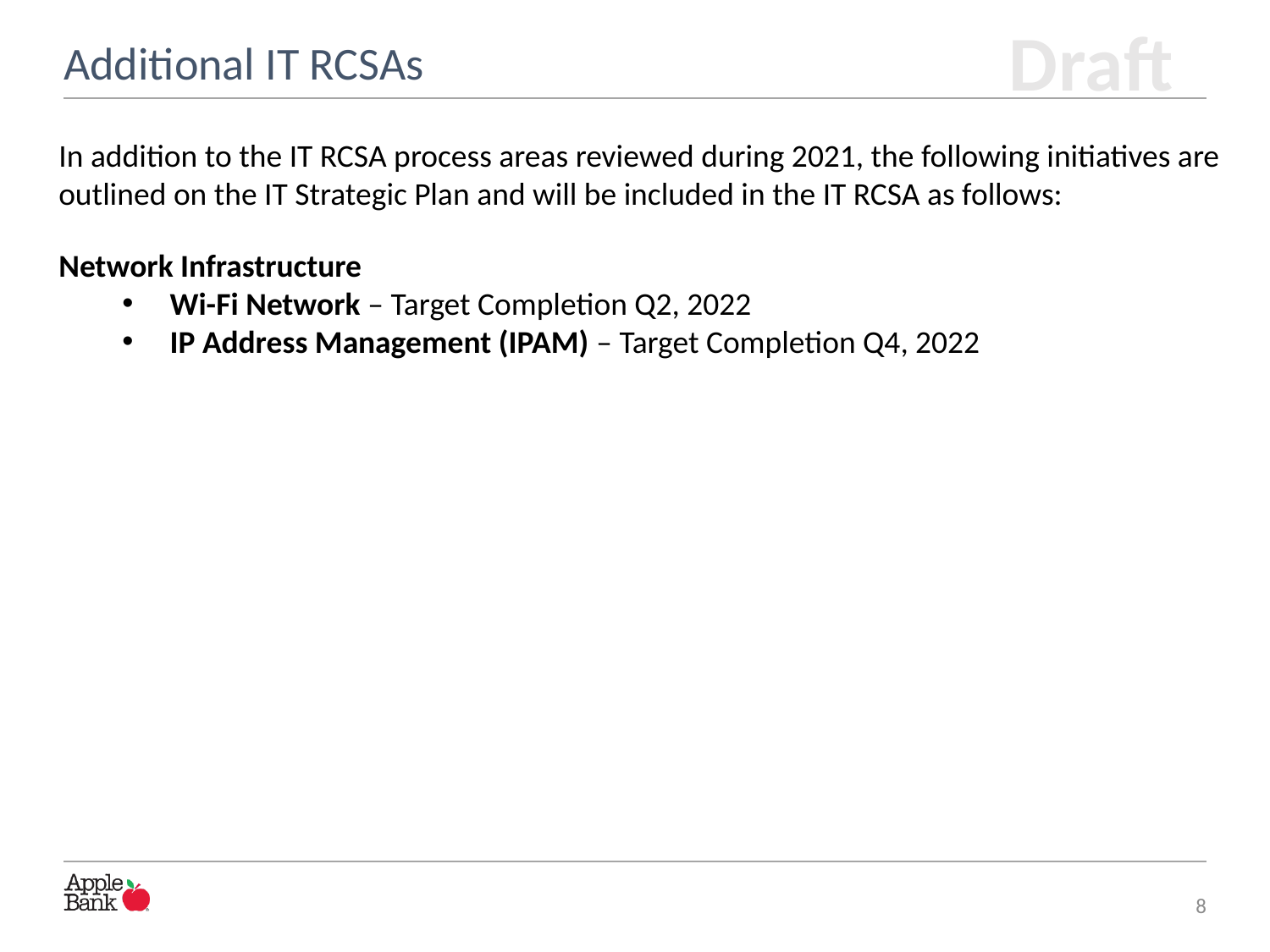

# Additional IT RCSAs

In addition to the IT RCSA process areas reviewed during 2021, the following initiatives are outlined on the IT Strategic Plan and will be included in the IT RCSA as follows:

Network Infrastructure
Wi-Fi Network – Target Completion Q2, 2022
IP Address Management (IPAM) – Target Completion Q4, 2022
8